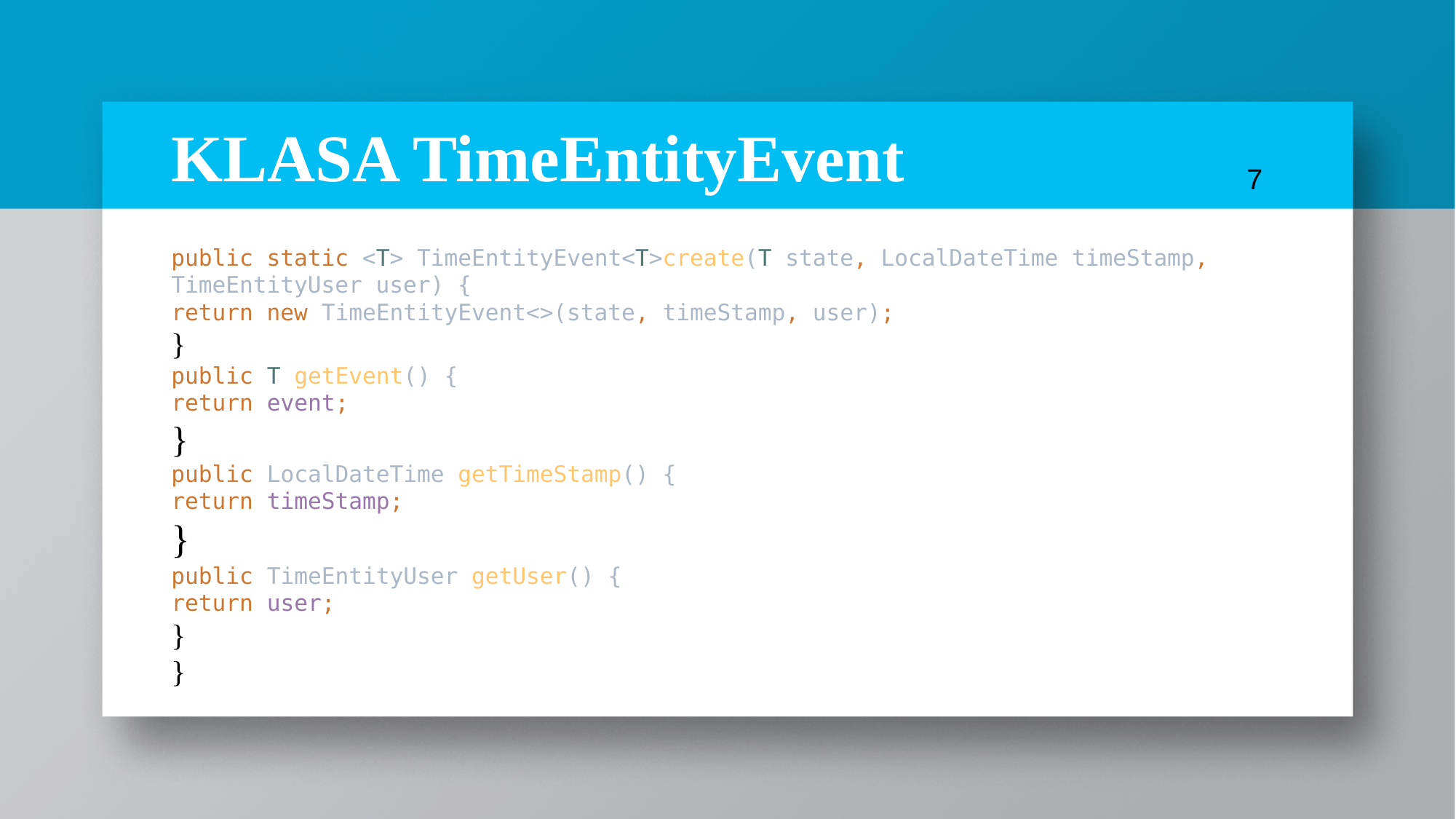

KLASA TimeEntityEvent
7
public static <T> TimeEntityEvent<T>create(T state, LocalDateTime timeStamp, TimeEntityUser user) {
return new TimeEntityEvent<>(state, timeStamp, user);
}
public T getEvent() {
return event;
}
public LocalDateTime getTimeStamp() {
return timeStamp;
}
public TimeEntityUser getUser() {
return user;
}
}